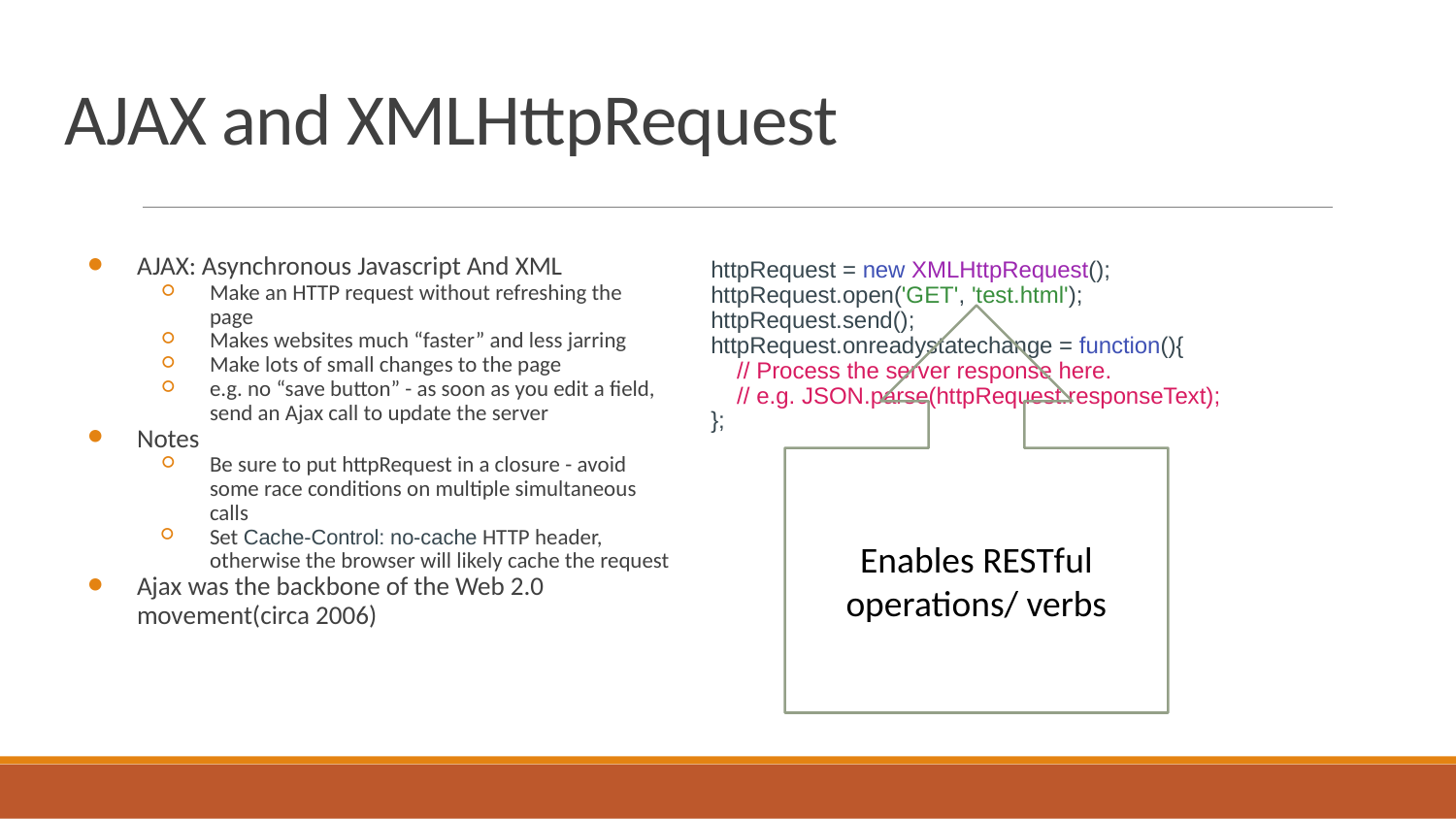

# AJAX and XMLHttpRequest

httpRequest = new XMLHttpRequest();
httpRequest.open('GET', 'test.html');
httpRequest.send();
httpRequest.onreadystatechange = function(){
    // Process the server response here.
    // e.g. JSON.parse(httpRequest.responseText);
};

AJAX: Asynchronous Javascript And XML
Make an HTTP request without refreshing the page
Makes websites much “faster” and less jarring
Make lots of small changes to the page
e.g. no “save button” - as soon as you edit a field, send an Ajax call to update the server
Notes
Be sure to put httpRequest in a closure - avoid some race conditions on multiple simultaneous calls
Set Cache-Control: no-cache HTTP header, otherwise the browser will likely cache the request
Ajax was the backbone of the Web 2.0 movement(circa 2006)
Enables RESTful operations/ verbs